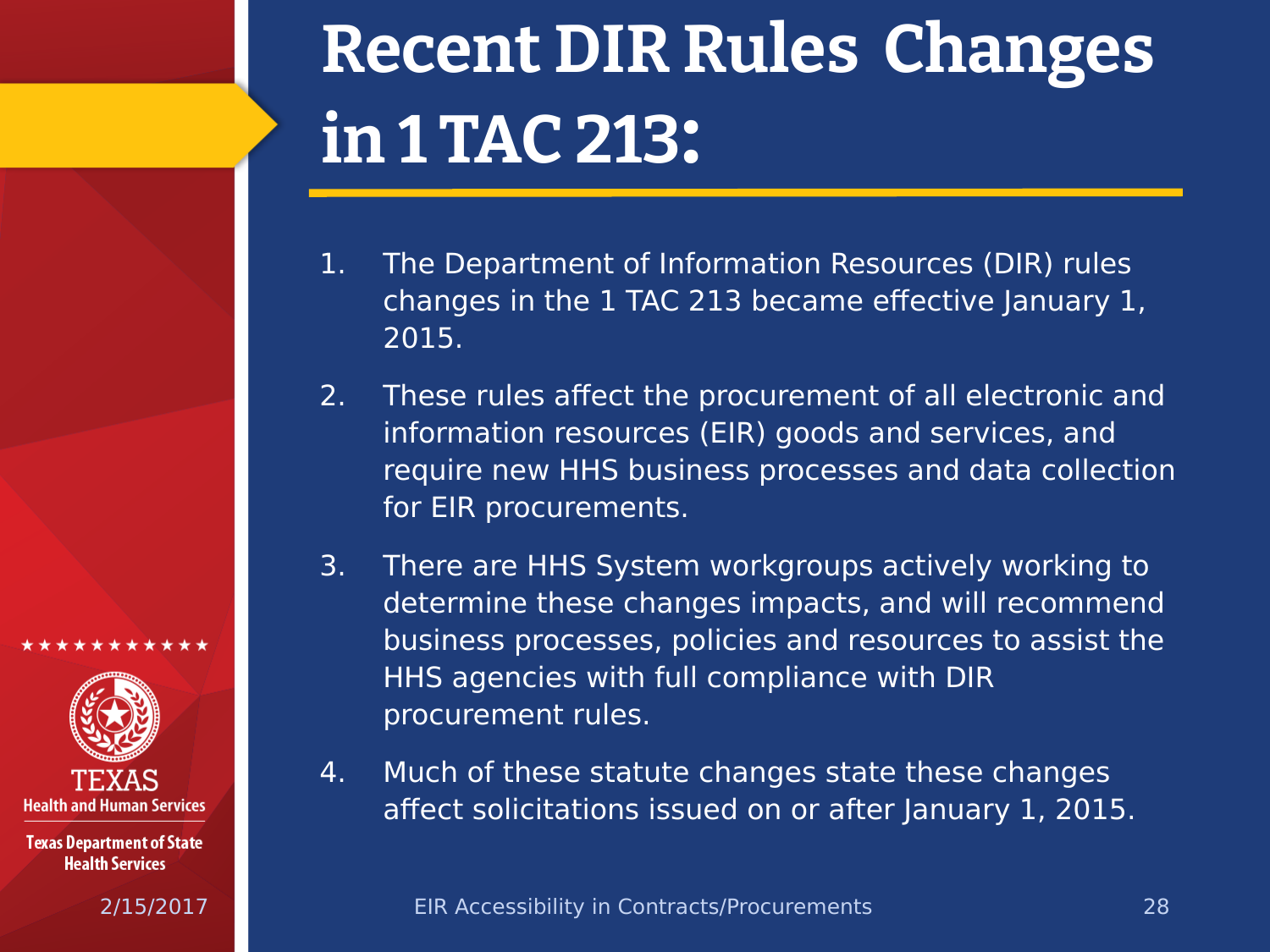

# Recent DIR Rules  Changes in 1 TAC 213:
The Department of Information Resources (DIR) rules changes in the 1 TAC 213 became effective January 1, 2015.
These rules affect the procurement of all electronic and information resources (EIR) goods and services, and require new HHS business processes and data collection for EIR procurements.
There are HHS System workgroups actively working to determine these changes impacts, and will recommend business processes, policies and resources to assist the HHS agencies with full compliance with DIR procurement rules.
Much of these statute changes state these changes affect solicitations issued on or after January 1, 2015.
2/15/2017
EIR Accessibility in Contracts/Procurements
28